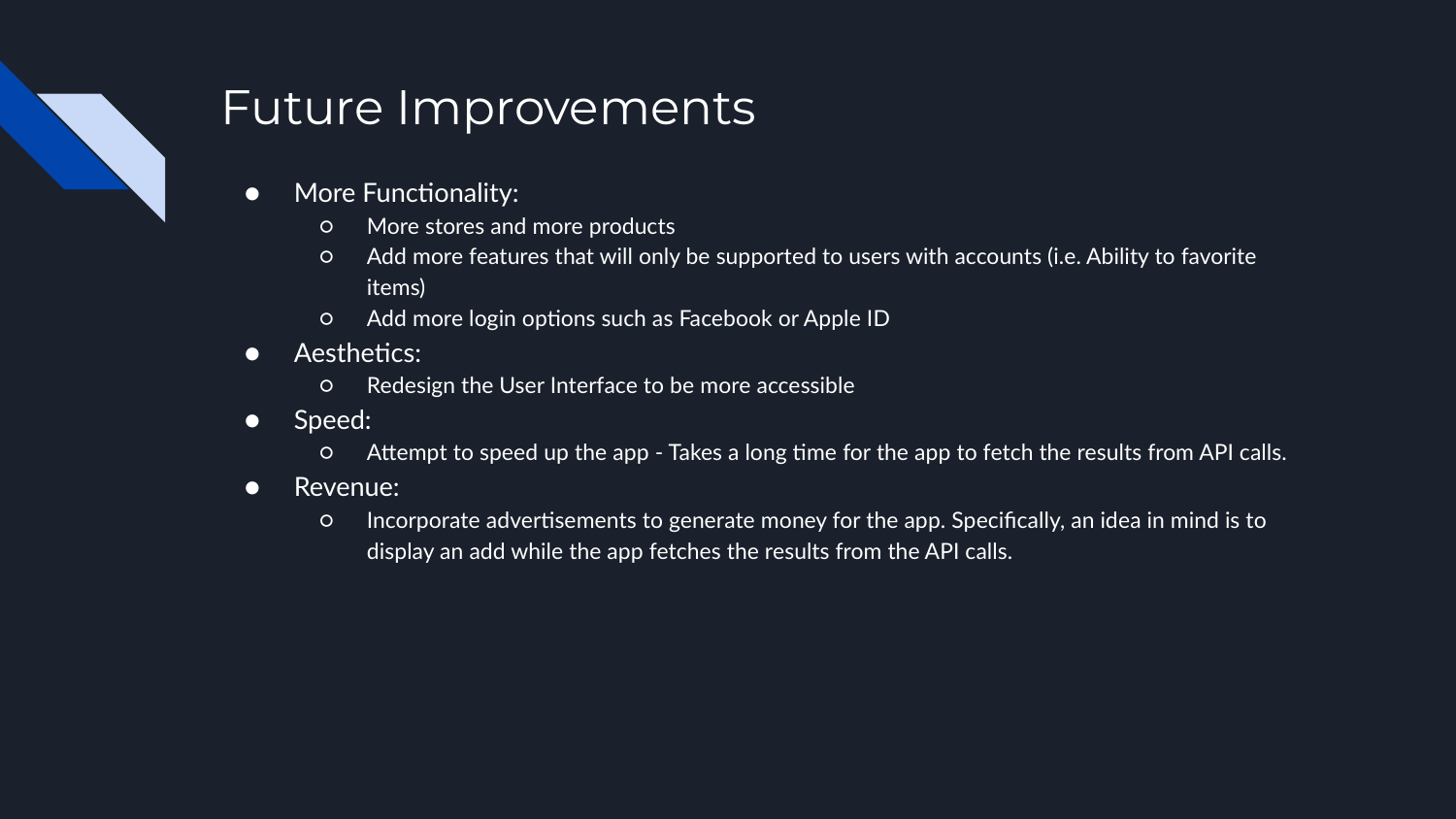

# Future Improvements
More Functionality:
More stores and more products
Add more features that will only be supported to users with accounts (i.e. Ability to favorite items)
Add more login options such as Facebook or Apple ID
Aesthetics:
Redesign the User Interface to be more accessible
Speed:
Attempt to speed up the app - Takes a long time for the app to fetch the results from API calls.
Revenue:
Incorporate advertisements to generate money for the app. Specifically, an idea in mind is to display an add while the app fetches the results from the API calls.